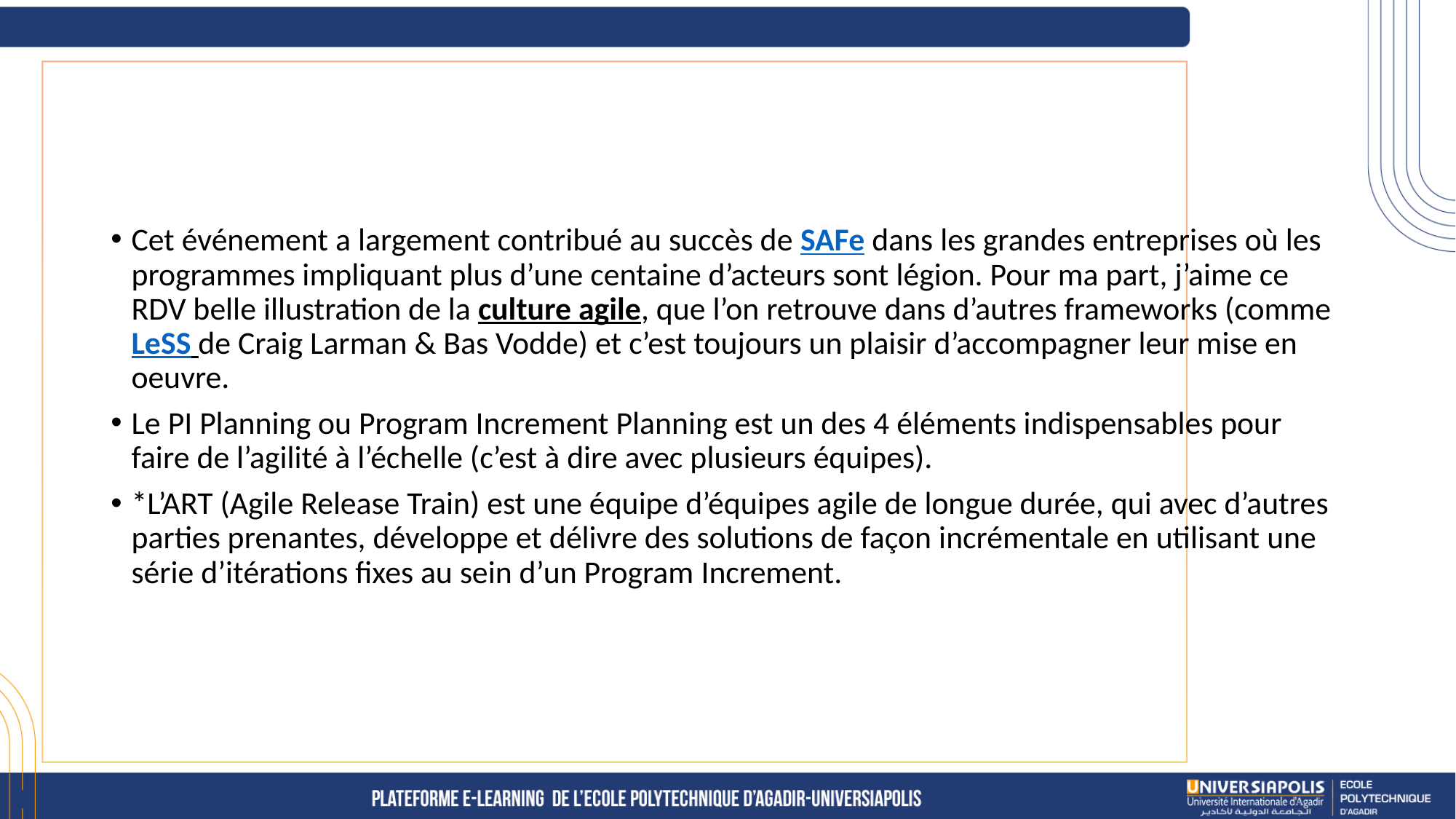

#
Cet événement a largement contribué au succès de SAFe dans les grandes entreprises où les programmes impliquant plus d’une centaine d’acteurs sont légion. Pour ma part, j’aime ce RDV belle illustration de la culture agile, que l’on retrouve dans d’autres frameworks (comme LeSS de Craig Larman & Bas Vodde) et c’est toujours un plaisir d’accompagner leur mise en oeuvre.
Le PI Planning ou Program Increment Planning est un des 4 éléments indispensables pour faire de l’agilité à l’échelle (c’est à dire avec plusieurs équipes).
*L’ART (Agile Release Train) est une équipe d’équipes agile de longue durée, qui avec d’autres parties prenantes, développe et délivre des solutions de façon incrémentale en utilisant une série d’itérations fixes au sein d’un Program Increment.